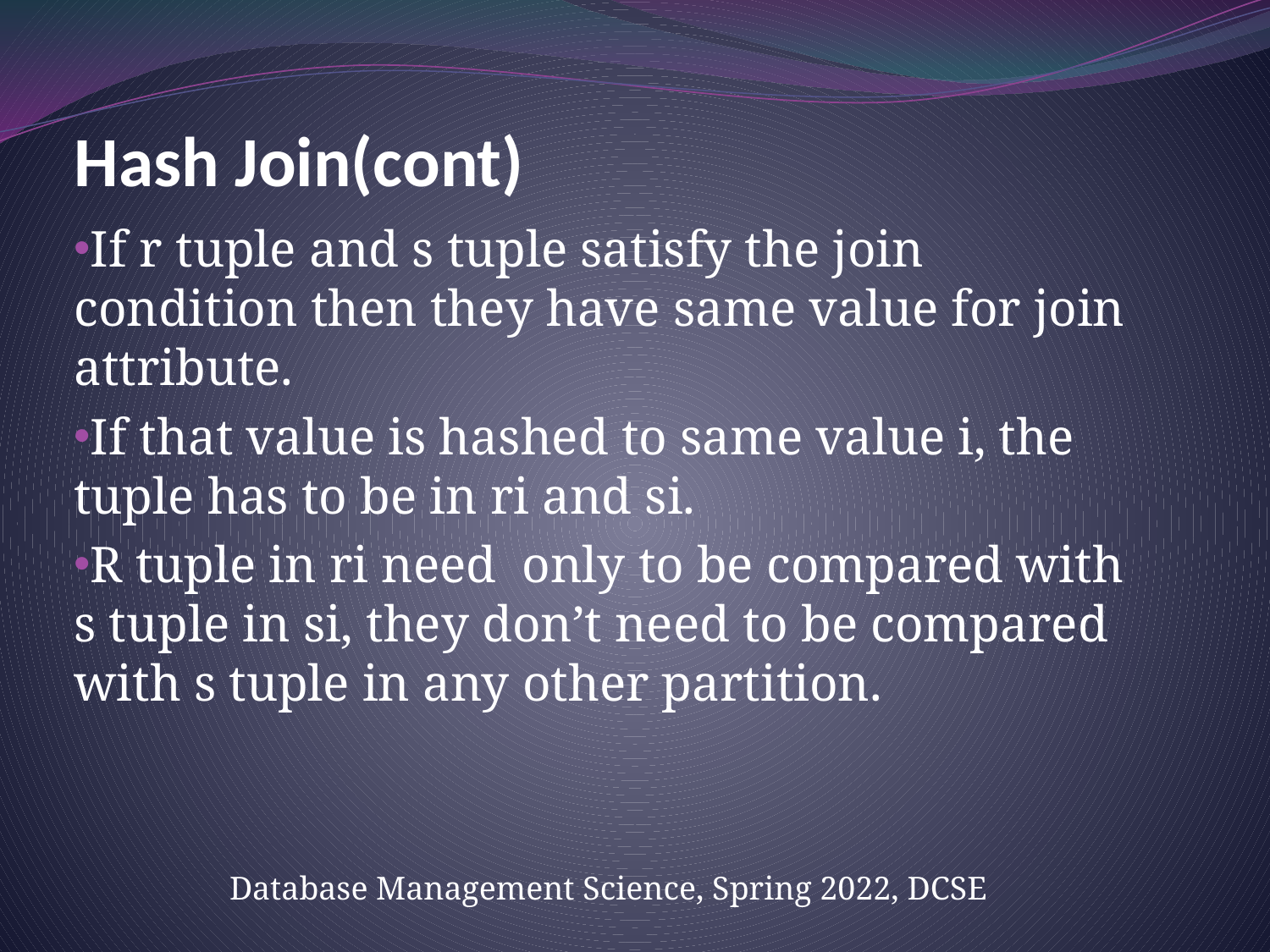

# Hash Join(cont)
If r tuple and s tuple satisfy the join condition then they have same value for join attribute.
If that value is hashed to same value i, the tuple has to be in ri and si.
R tuple in ri need  only to be compared with s tuple in si, they don’t need to be compared with s tuple in any other partition.

Database Management Science, Spring 2022, DCSE